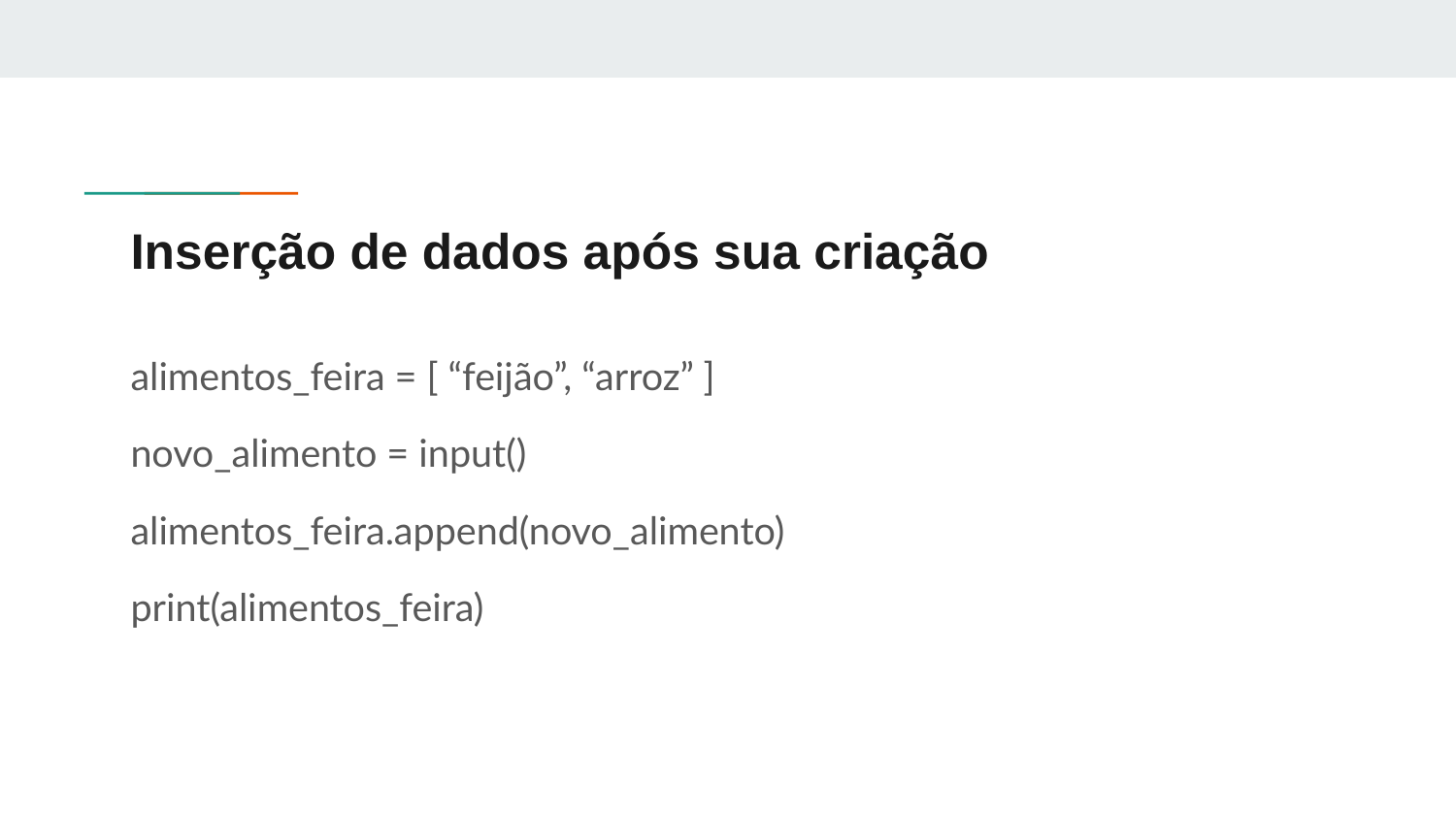

# Inserção de dados após sua criação
alimentos_feira = [ “feijão”, “arroz” ]
novo_alimento = input()
alimentos_feira.append(novo_alimento)
print(alimentos_feira)